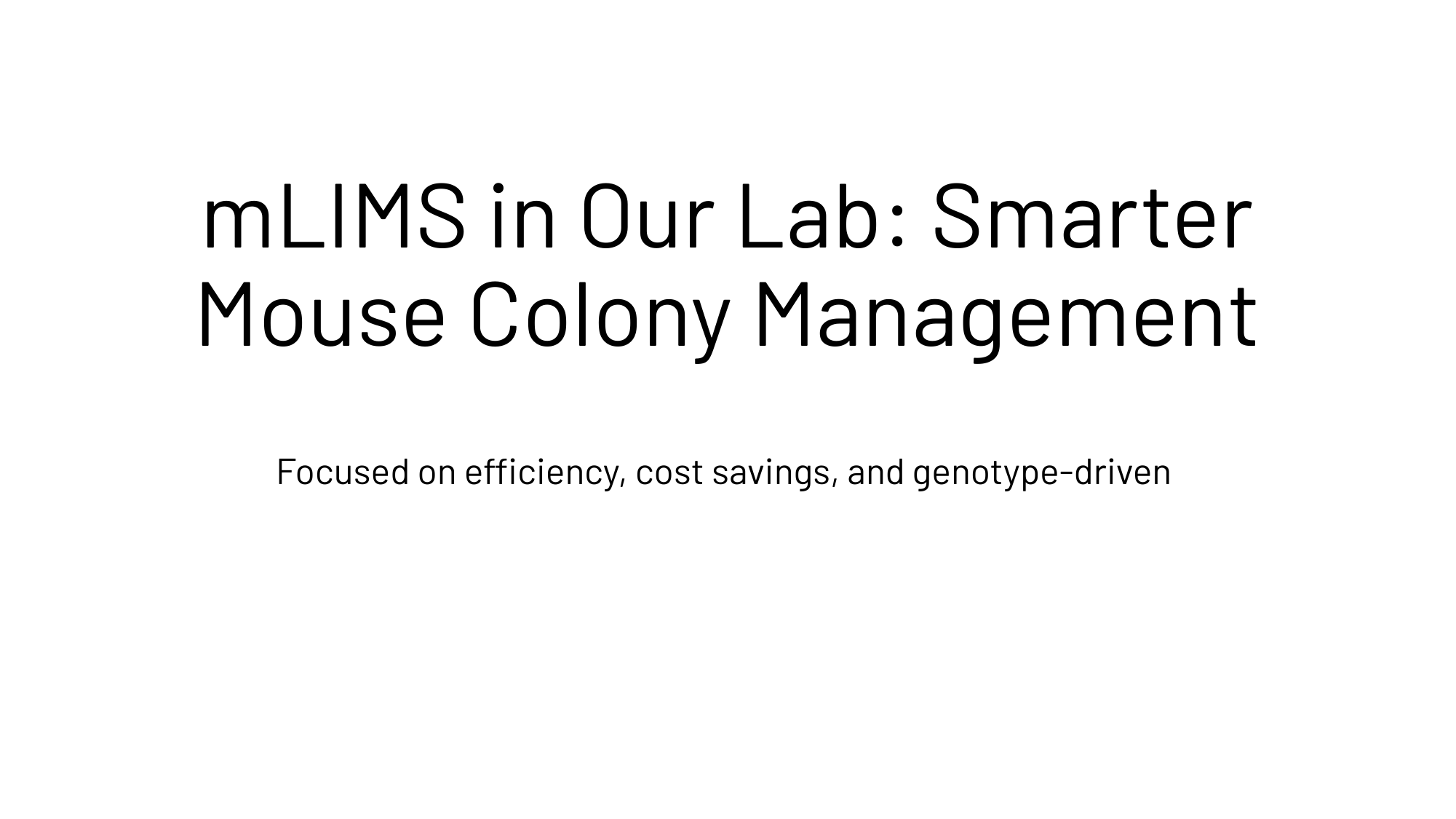

# mLIMS in Our Lab: Smarter Mouse Colony Management
Focused on efficiency, cost savings, and genotype-driven